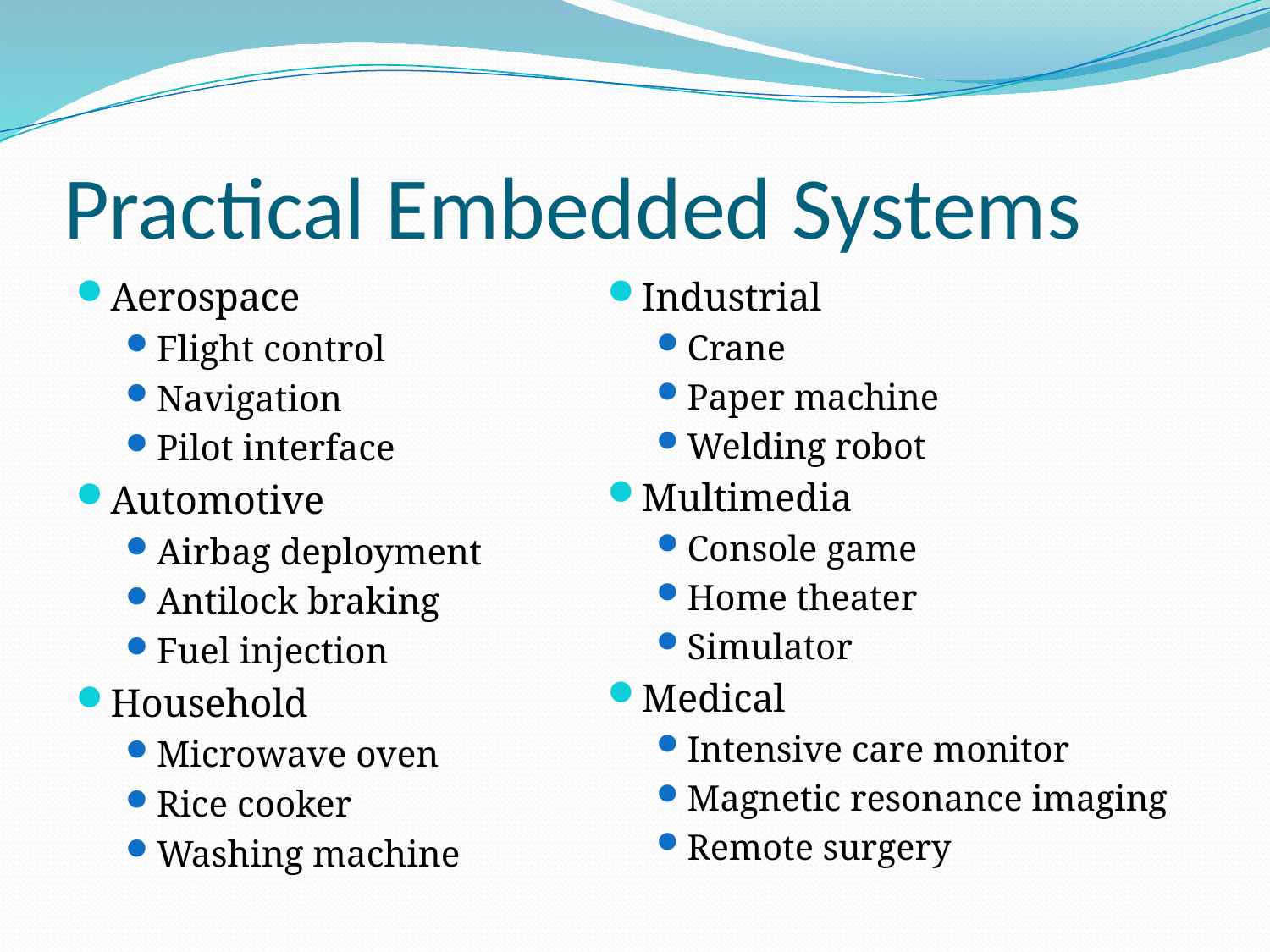

# Practical Embedded Systems
Aerospace
Flight control
Navigation
Pilot interface
Automotive
Airbag deployment
Antilock braking
Fuel injection
Household
Microwave oven
Rice cooker
Washing machine
Industrial
Crane
Paper machine
Welding robot
Multimedia
Console game
Home theater
Simulator
Medical
Intensive care monitor
Magnetic resonance imaging
Remote surgery